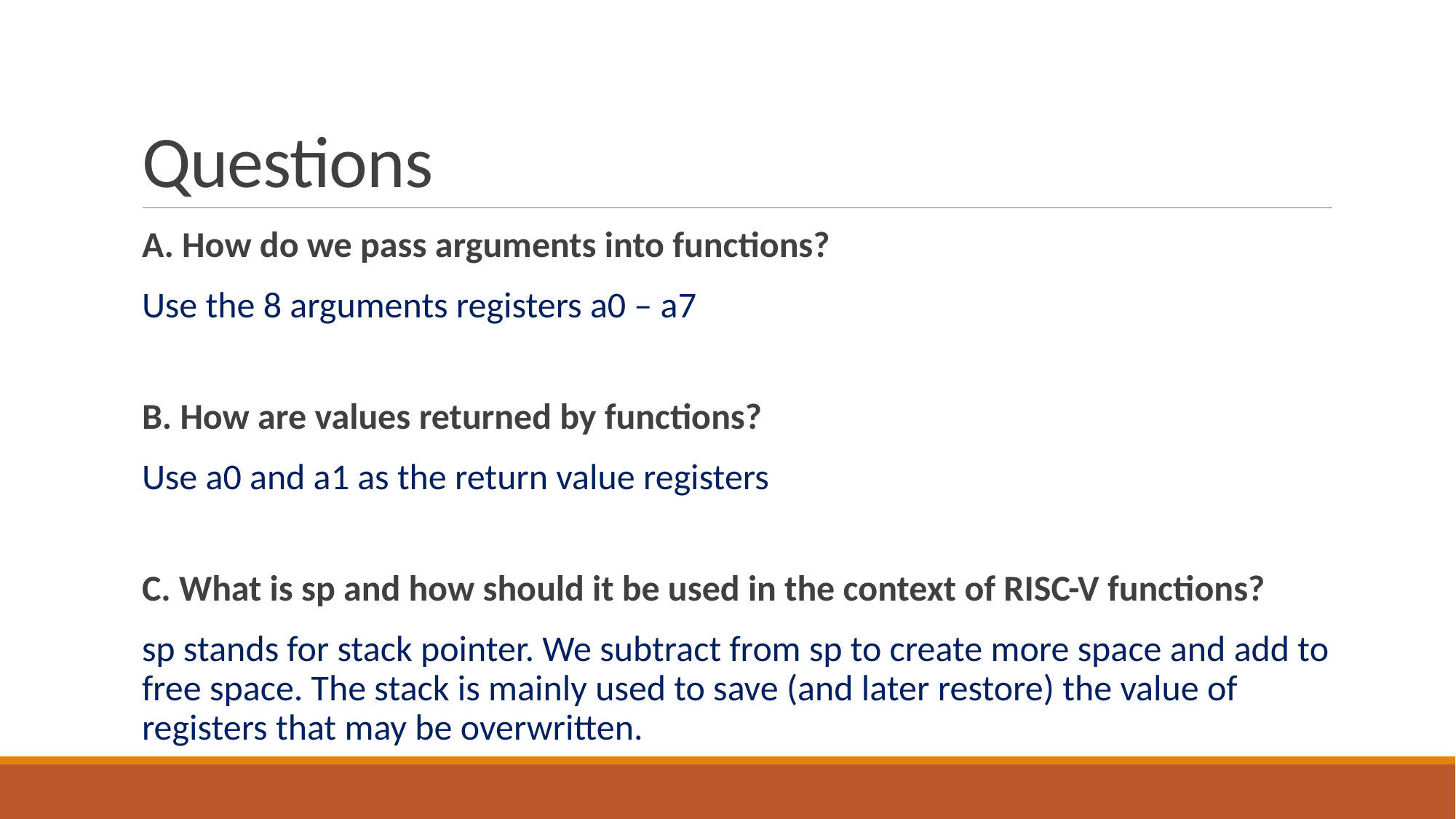

# Questions
A. How do we pass arguments into functions?
Use the 8 arguments registers a0 – a7

B. How are values returned by functions?
Use a0 and a1 as the return value registers

C. What is sp and how should it be used in the context of RISC-V functions?
sp stands for stack pointer. We subtract from sp to create more space and add to free space. The stack is mainly used to save (and later restore) the value of registers that may be overwritten.